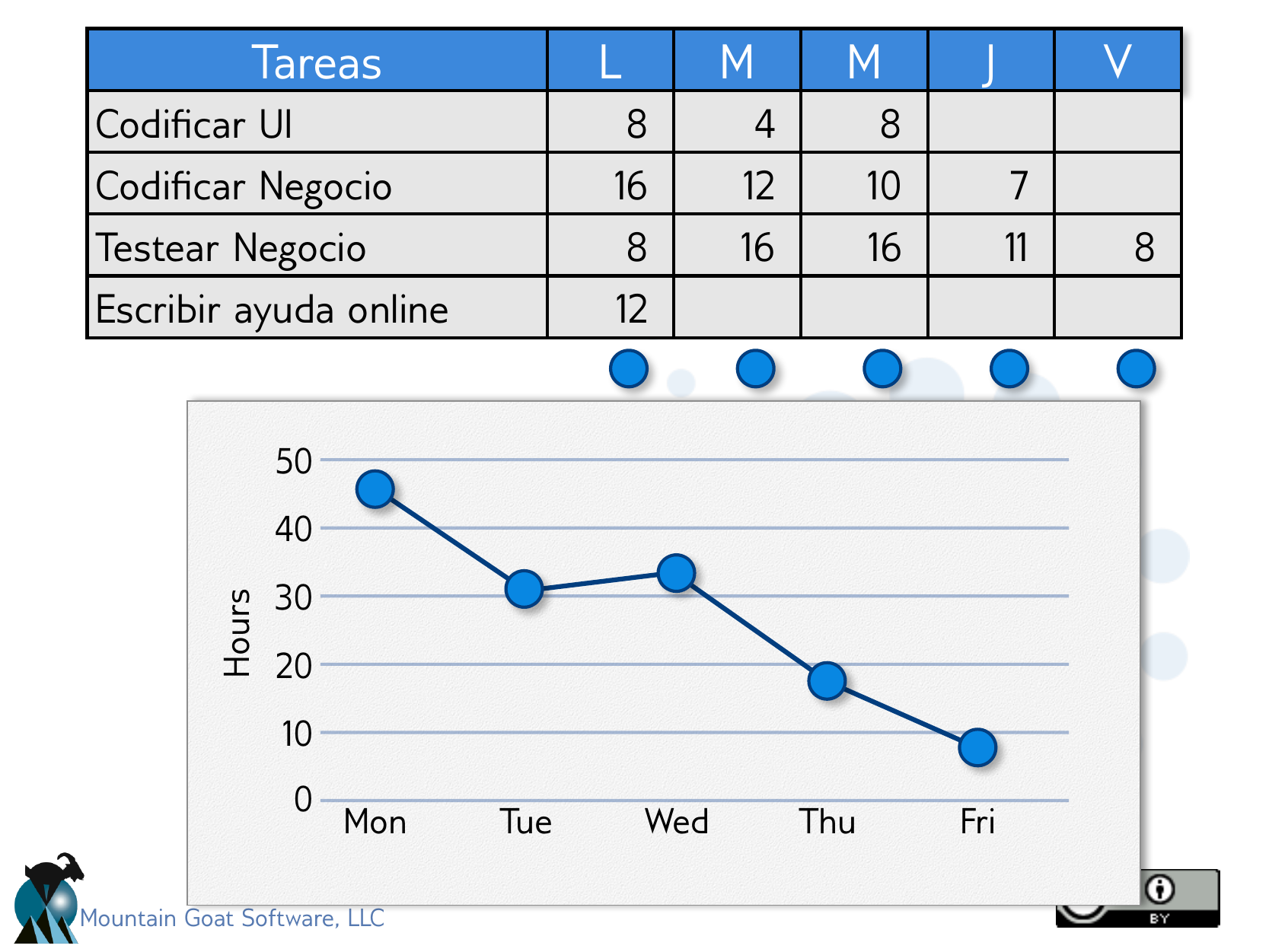

Tareas
L
M
M
J
V
Codificar UI
8

4
12
16

8
10
16

7
11

8

Codificar Negocio
16
Testear Negocio
8
Escribir ayuda online
12

50

40

30

Hours
20

10

0
Mon
Tue
Wed
Thu
Fri